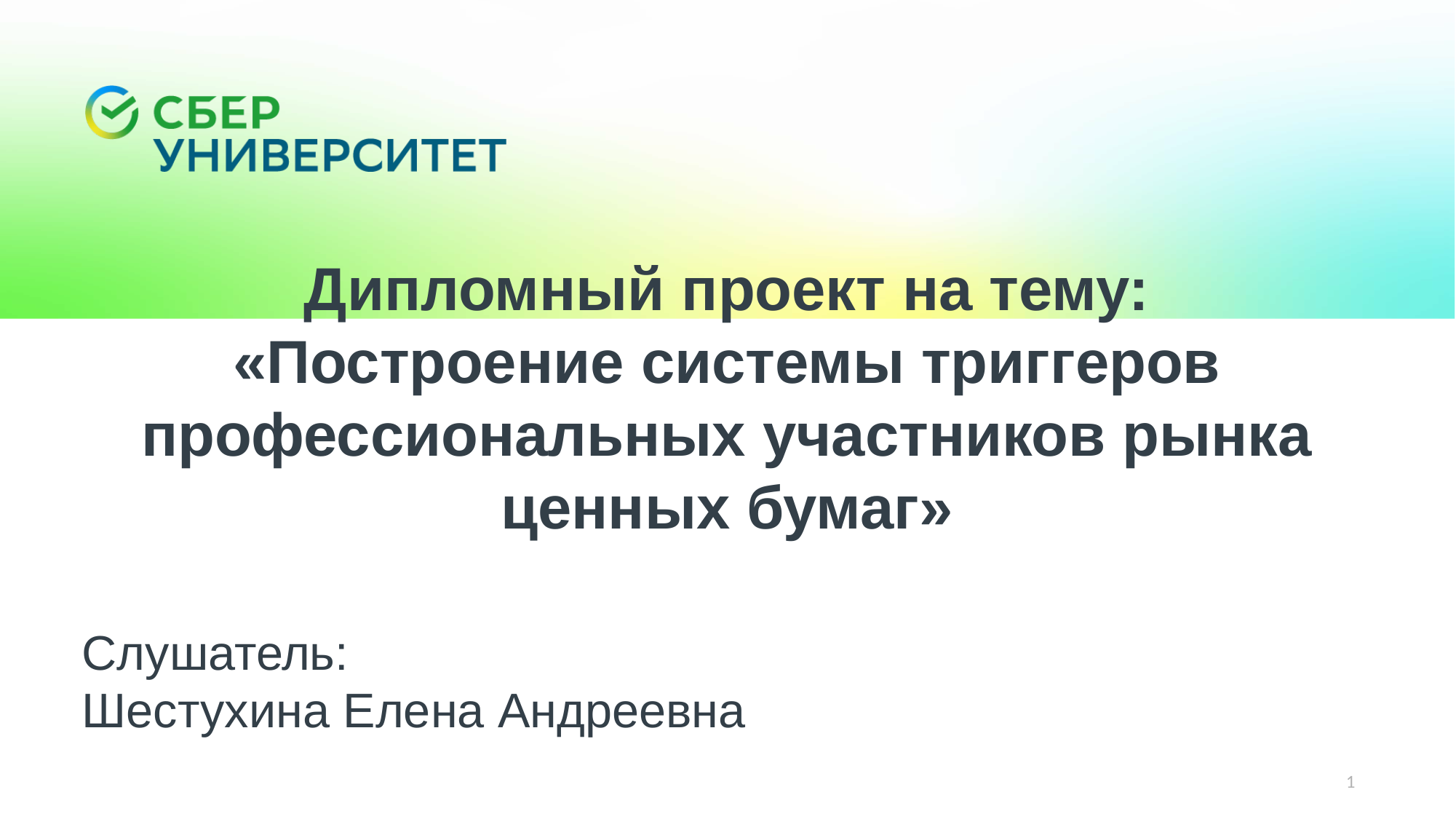

Дипломный проект на тему:
«Построение системы триггеров профессиональных участников рынка ценных бумаг»

Слушатель:
Шестухина Елена Андреевна
1